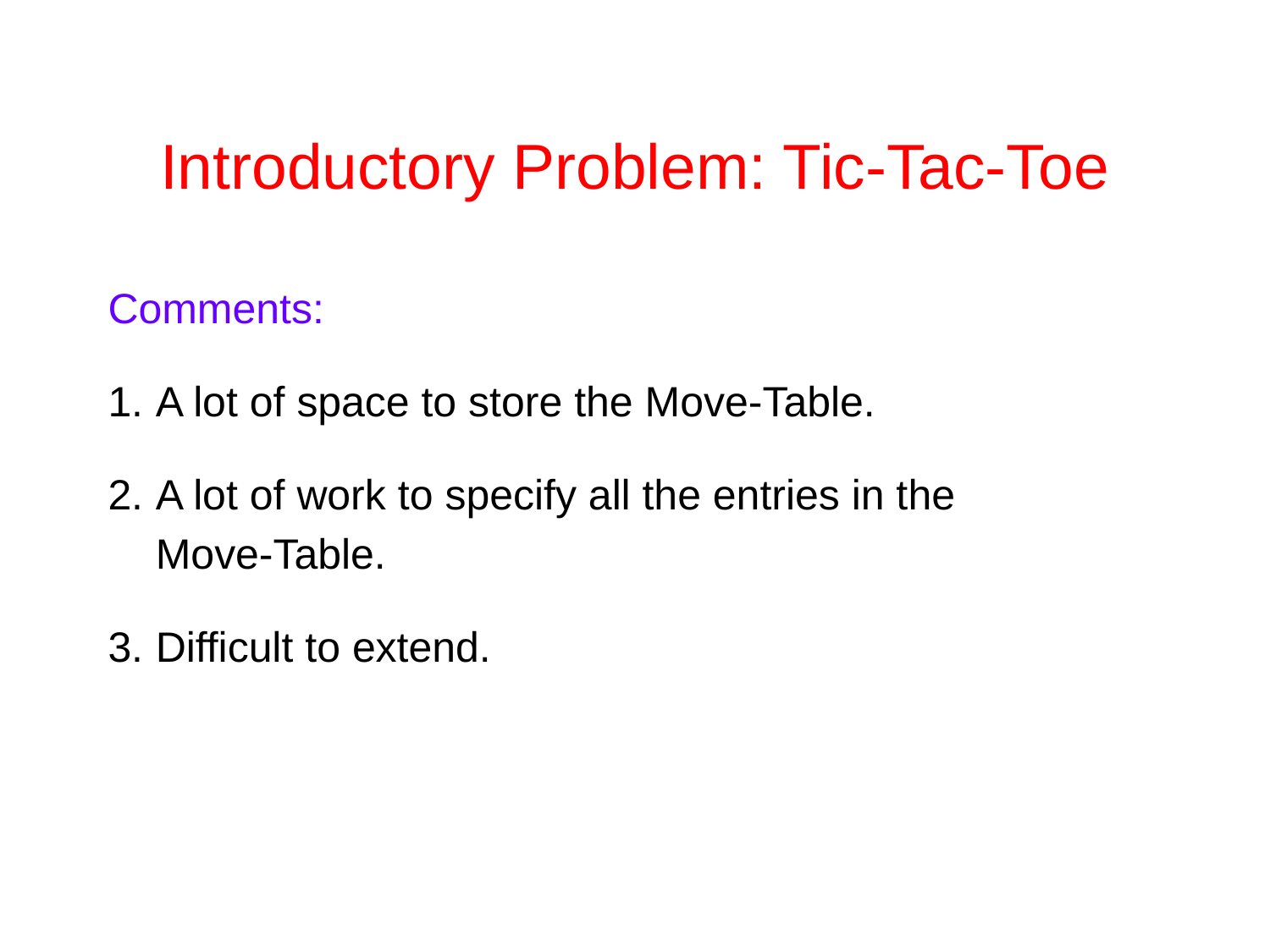

# Introductory Problem: Tic-Tac-Toe
Comments:

1.	A lot of space to store the Move-Table.

2.	A lot of work to specify all the entries in the
	Move-Table.

3.	Difficult to extend.